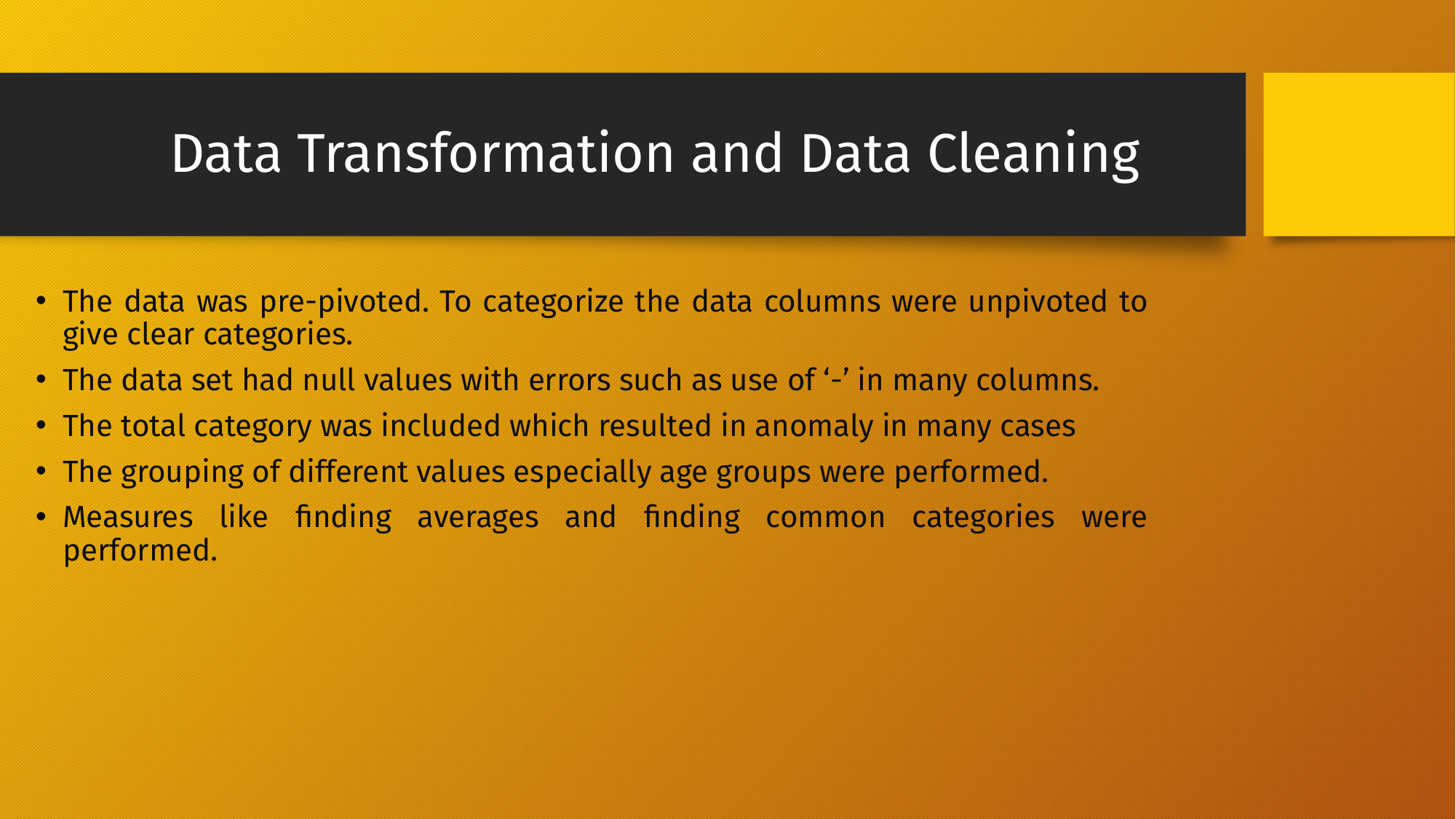

# Data Transformation and Data Cleaning
The data was pre-pivoted. To categorize the data columns were unpivoted to give clear categories.
The data set had null values with errors such as use of ‘-’ in many columns.
The total category was included which resulted in anomaly in many cases
The grouping of different values especially age groups were performed.
Measures like finding averages and finding common categories were performed.